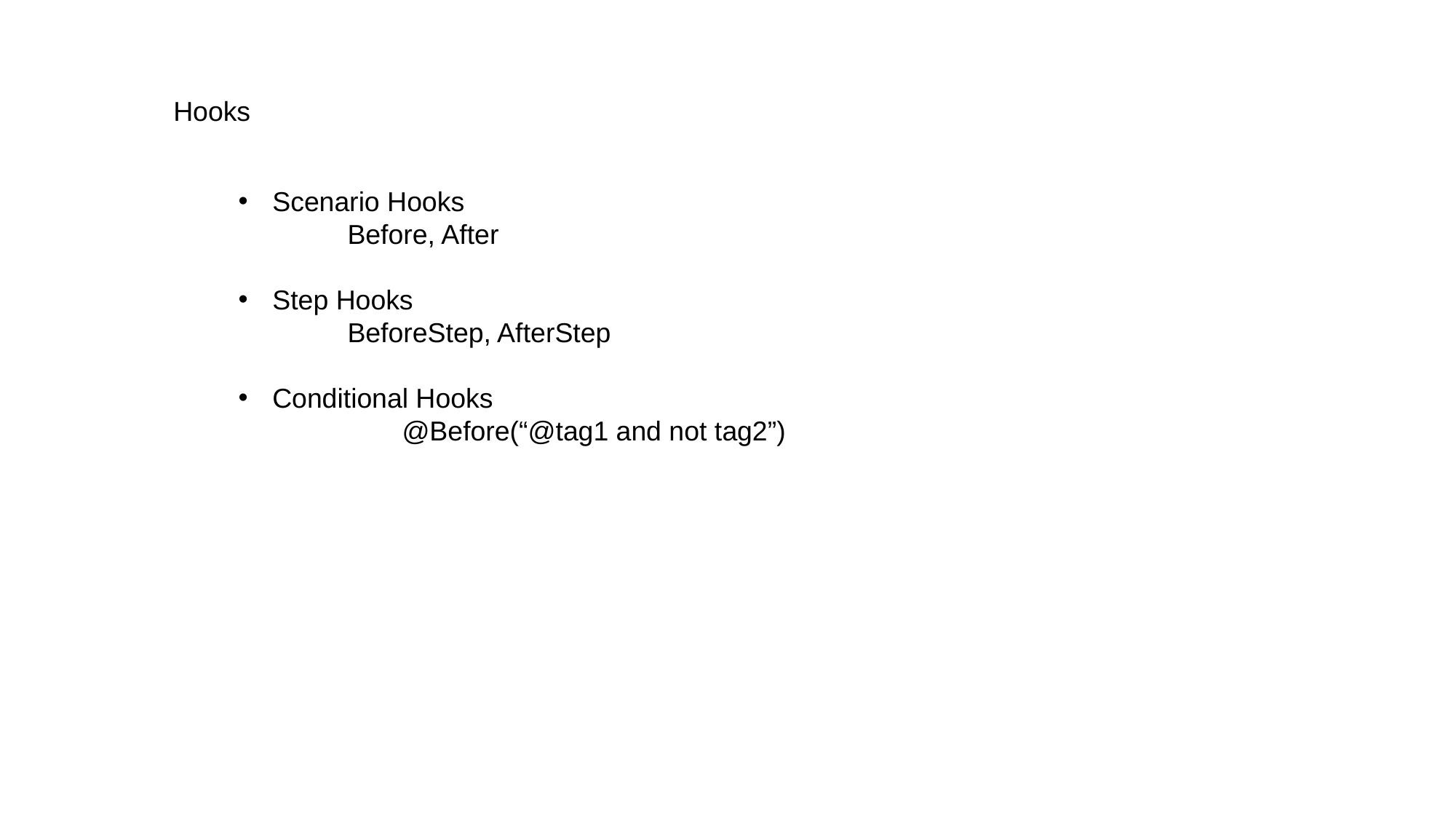

Hooks
Scenario Hooks
	Before, After

Step Hooks
BeforeStep, AfterStep

Conditional Hooks
	@Before(“@tag1 and not tag2”)